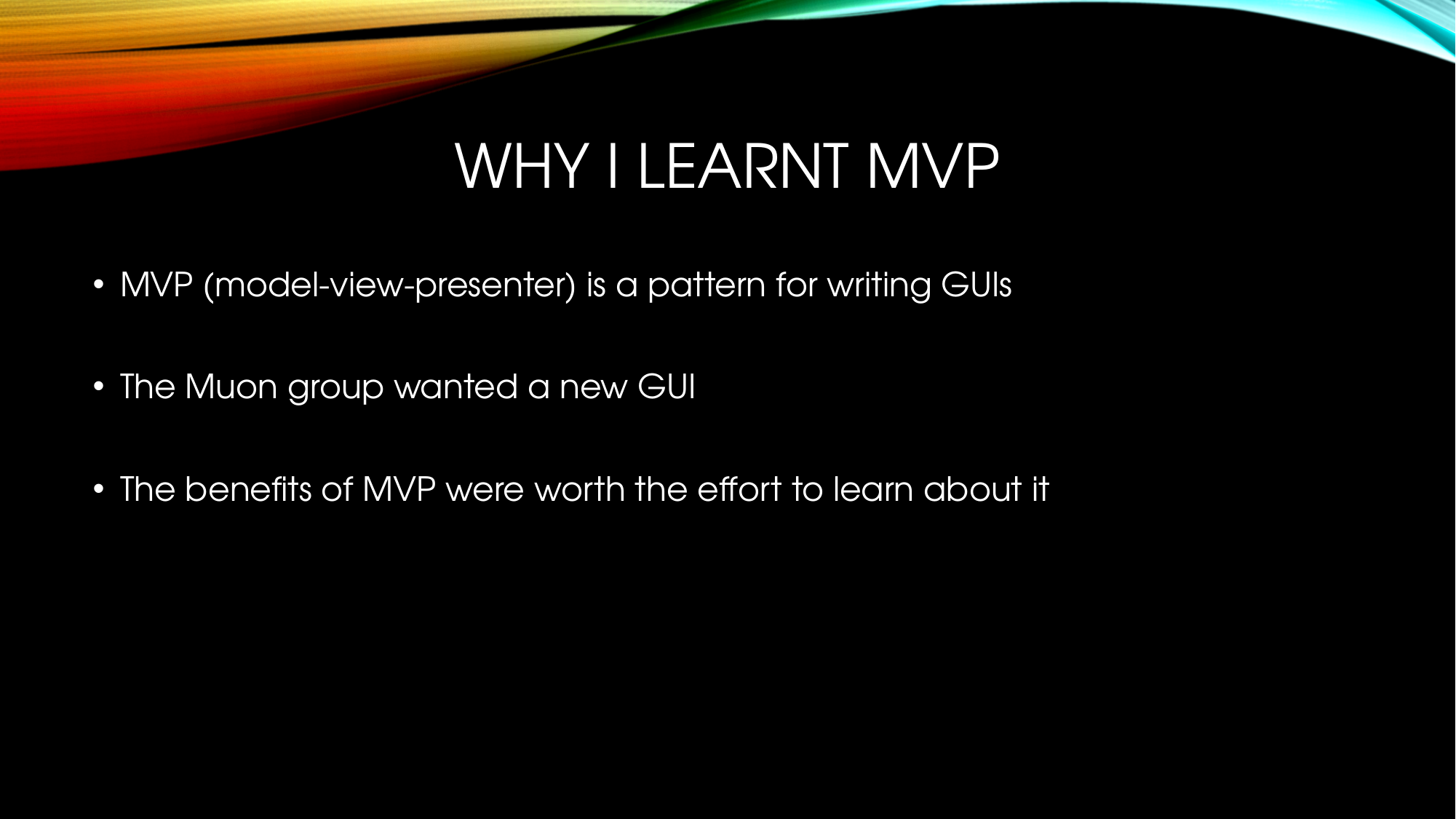

# Why I learnt MVP
MVP (model-view-presenter) is a pattern for writing GUIs

The Muon group wanted a new GUI

The benefits of MVP were worth the effort to learn about it